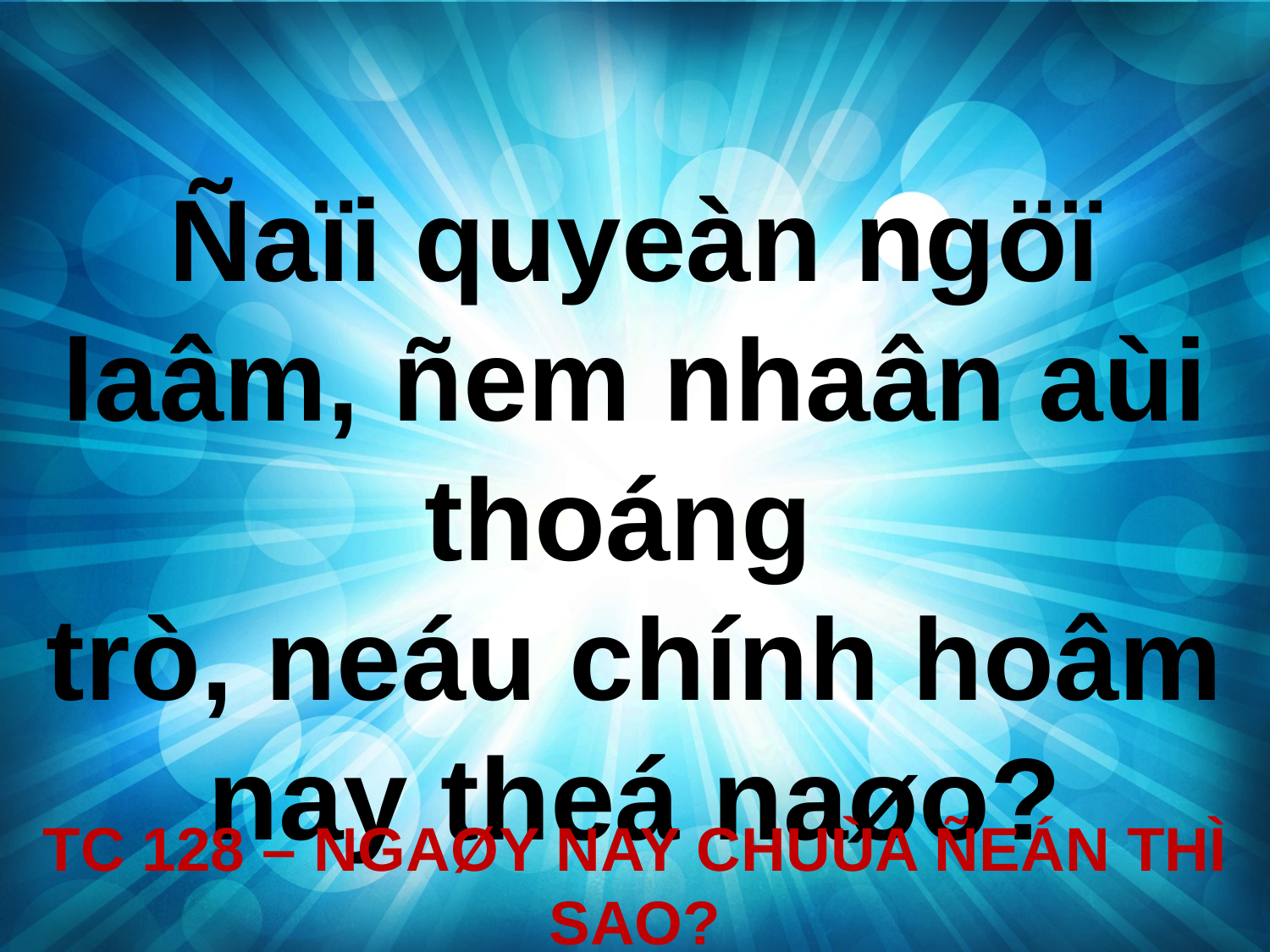

Ñaïi quyeàn ngöï laâm, ñem nhaân aùi thoáng
trò, neáu chính hoâm
nay theá naøo?
TC 128 – NGAØY NAY CHUÙA ÑEÁN THÌ SAO?